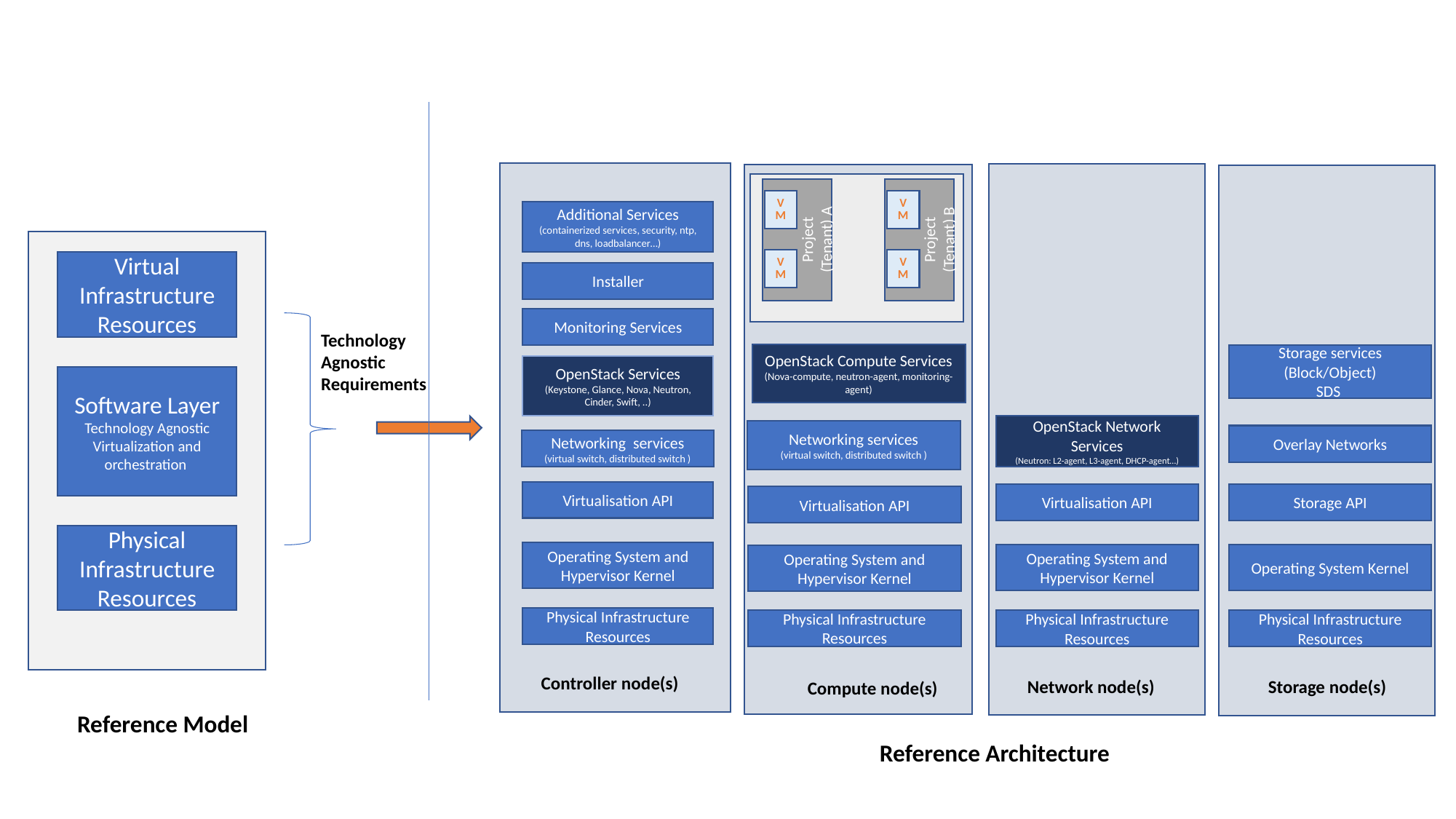

Project (Tenant) A
VM
VM

Project (Tenant) B
VM
VM
OpenStack Compute Services
(Nova-compute, neutron-agent, monitoring-agent)
Compute node(s)

Additional Services
(containerized services, security, ntp, dns, loadbalancer…)

Virtual Infrastructure Resources
Software Layer
Technology Agnostic Virtualization and orchestration
Physical Infrastructure Resources
Reference Model
Installer
Monitoring Services

Technology Agnostic Requirements
Storage services (Block/Object)
SDS
OpenStack Services
(Keystone, Glance, Nova, Neutron, Cinder, Swift, ..)
OpenStack Network Services
(Neutron: L2-agent, L3-agent, DHCP-agent…)

Networking services
(virtual switch, distributed switch )
Overlay Networks
Networking  services
(virtual switch, distributed switch )
Virtualisation API
Virtualisation API
Storage API
Virtualisation API
Operating System and Hypervisor Kernel
Operating System and Hypervisor Kernel
Operating System Kernel
Operating System and Hypervisor Kernel
Physical Infrastructure Resources
Physical Infrastructure Resources
Physical Infrastructure Resources
Physical Infrastructure Resources
Controller node(s)
Storage node(s)
Network node(s)
Reference Architecture